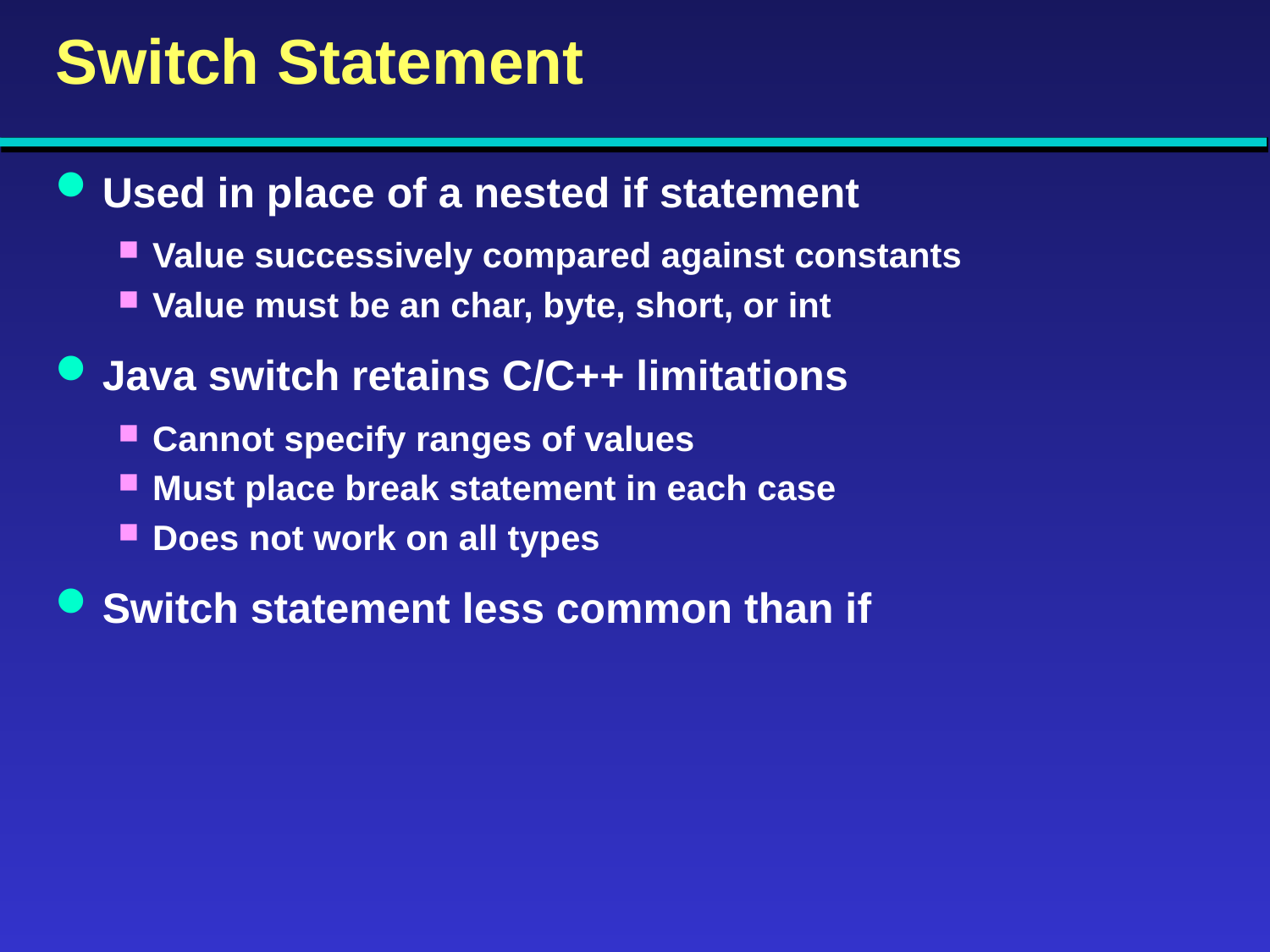

# Switch Statement
Used in place of a nested if statement
Value successively compared against constants
Value must be an char, byte, short, or int
Java switch retains C/C++ limitations
Cannot specify ranges of values
Must place break statement in each case
Does not work on all types
Switch statement less common than if